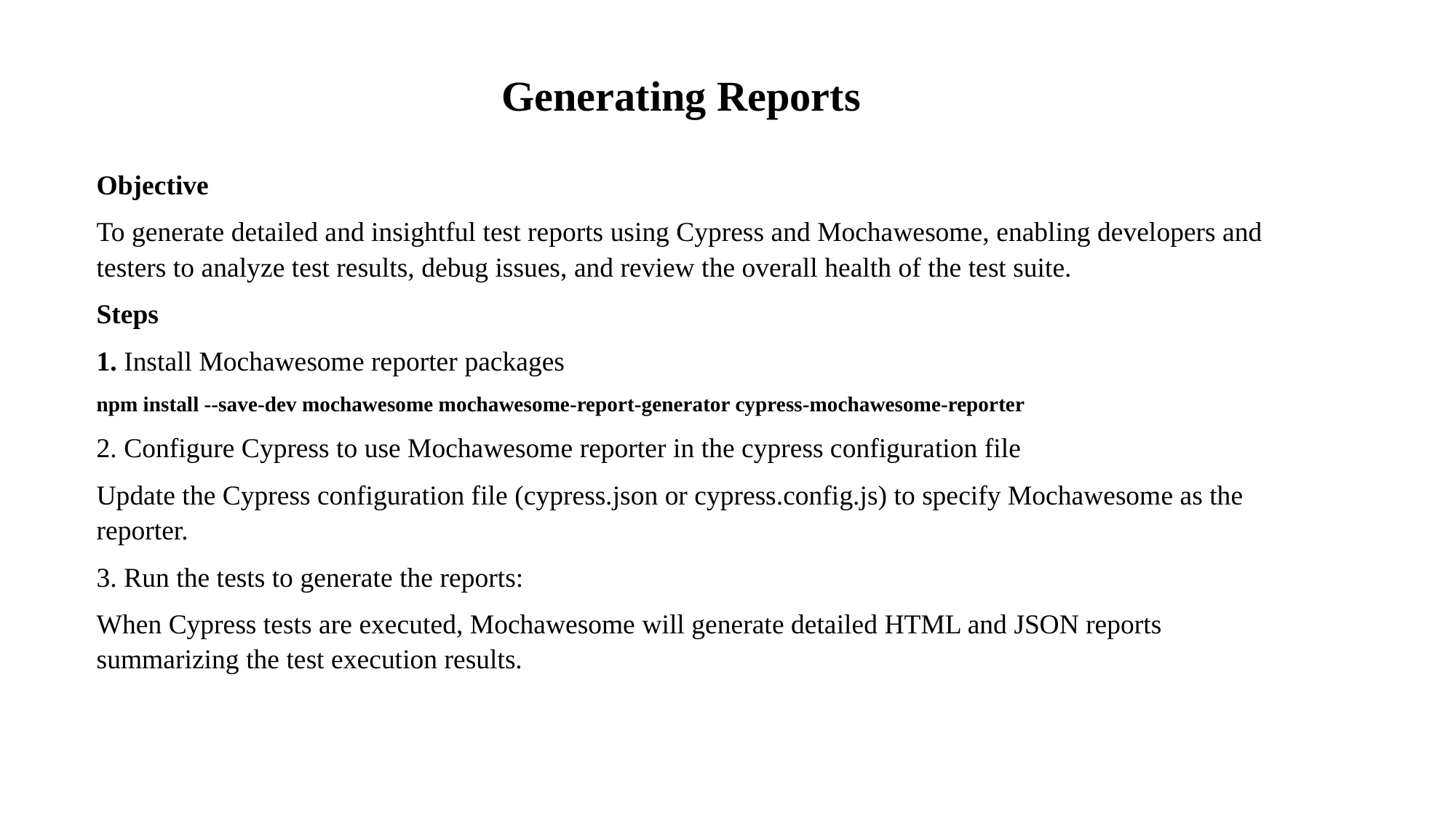

Generating Reports
Objective
To generate detailed and insightful test reports using Cypress and Mochawesome, enabling developers and testers to analyze test results, debug issues, and review the overall health of the test suite.
Steps
1. Install Mochawesome reporter packages
npm install --save-dev mochawesome mochawesome-report-generator cypress-mochawesome-reporter
2. Configure Cypress to use Mochawesome reporter in the cypress configuration file
Update the Cypress configuration file (cypress.json or cypress.config.js) to specify Mochawesome as the reporter.
3. Run the tests to generate the reports:
When Cypress tests are executed, Mochawesome will generate detailed HTML and JSON reports summarizing the test execution results.